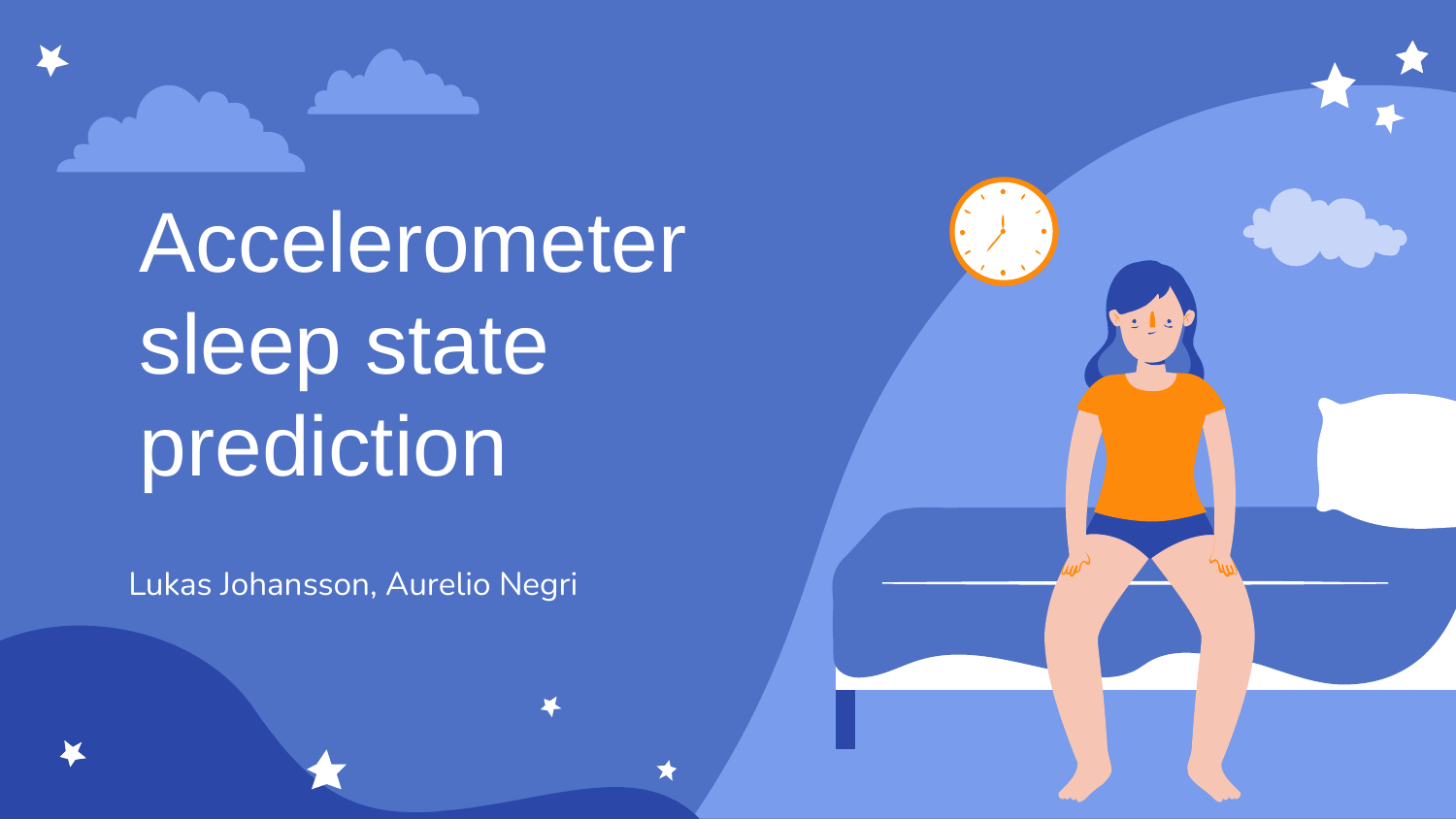

# Accelerometer sleep state prediction

Lukas Johansson, Aurelio Negri